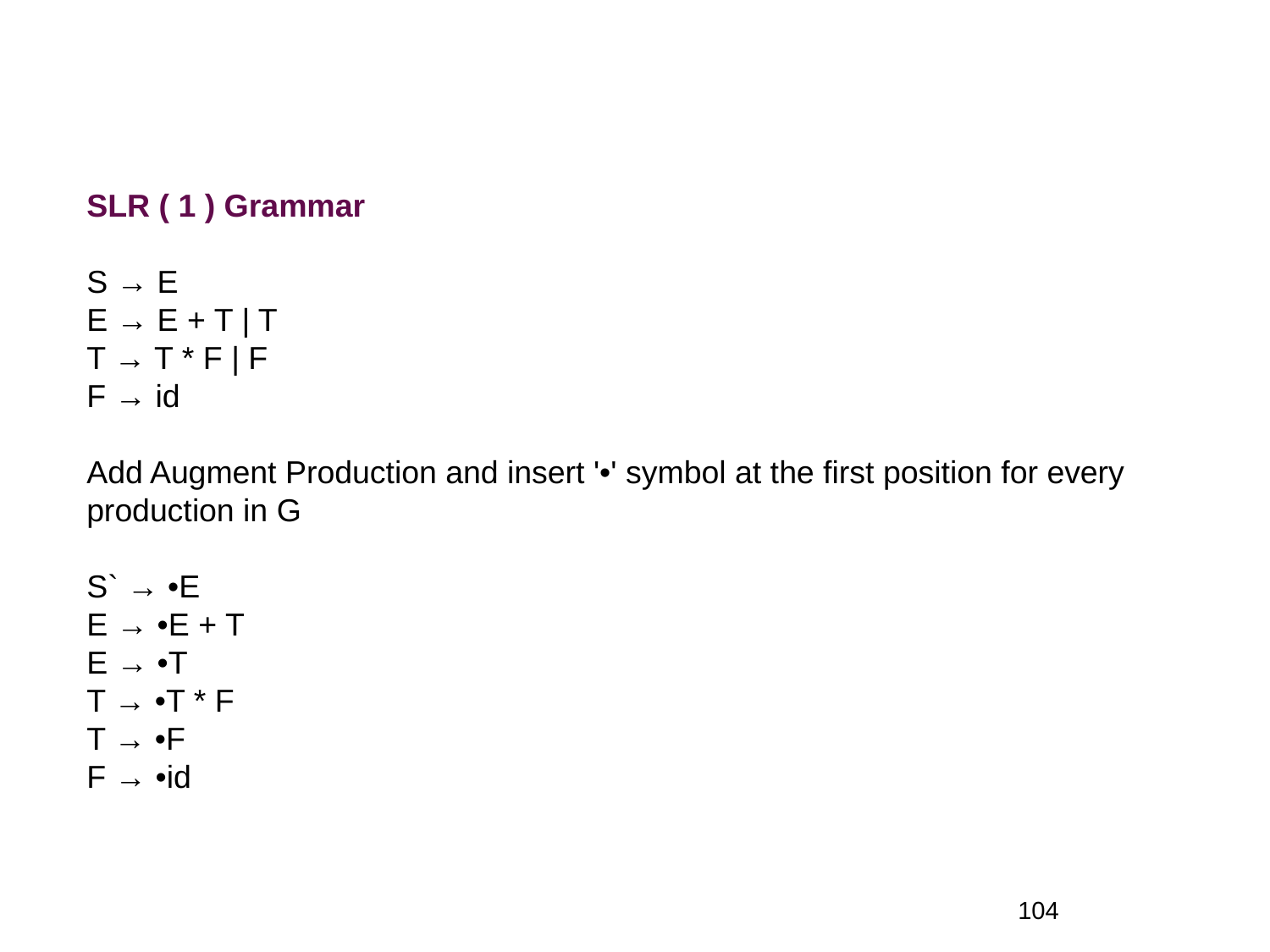

SLR ( 1 ) Grammar

S → E
E → E + T | T
T → T * F | F
F → id

Add Augment Production and insert '•' symbol at the first position for every production in G

S` → •E
E → •E + T
E → •T
T → •T * F
T → •F
F → •id

104